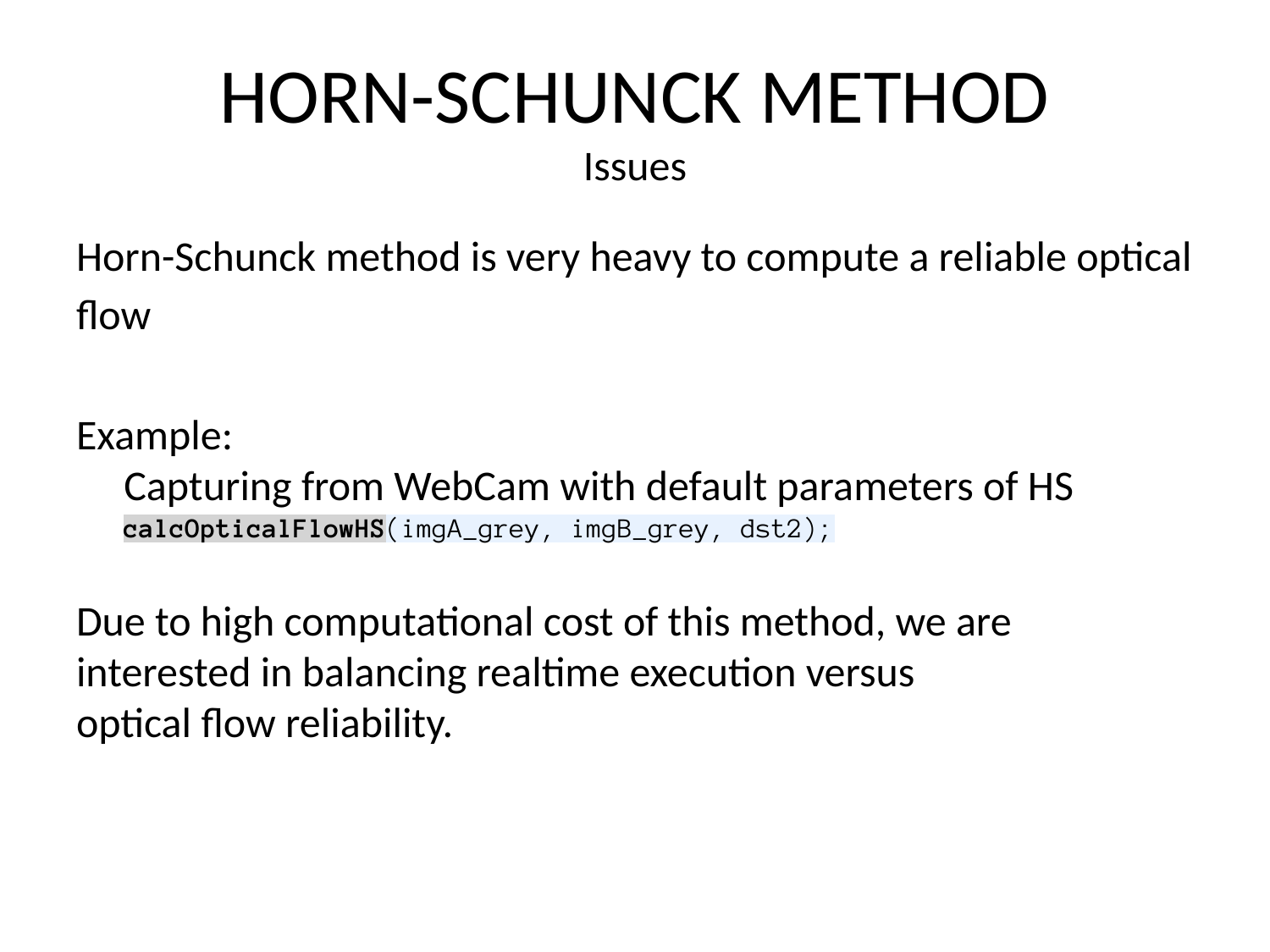

# HORN-SCHUNCK METHOD Issues
Horn-Schunck method is very heavy to compute a reliable optical
flow

Example:
	Capturing from WebCam with default parameters of HS
	calcOpticalFlowHS(imgA_grey, imgB_grey, dst2);

Due to high computational cost of this method, we are
interested in balancing realtime execution versus
optical flow reliability.